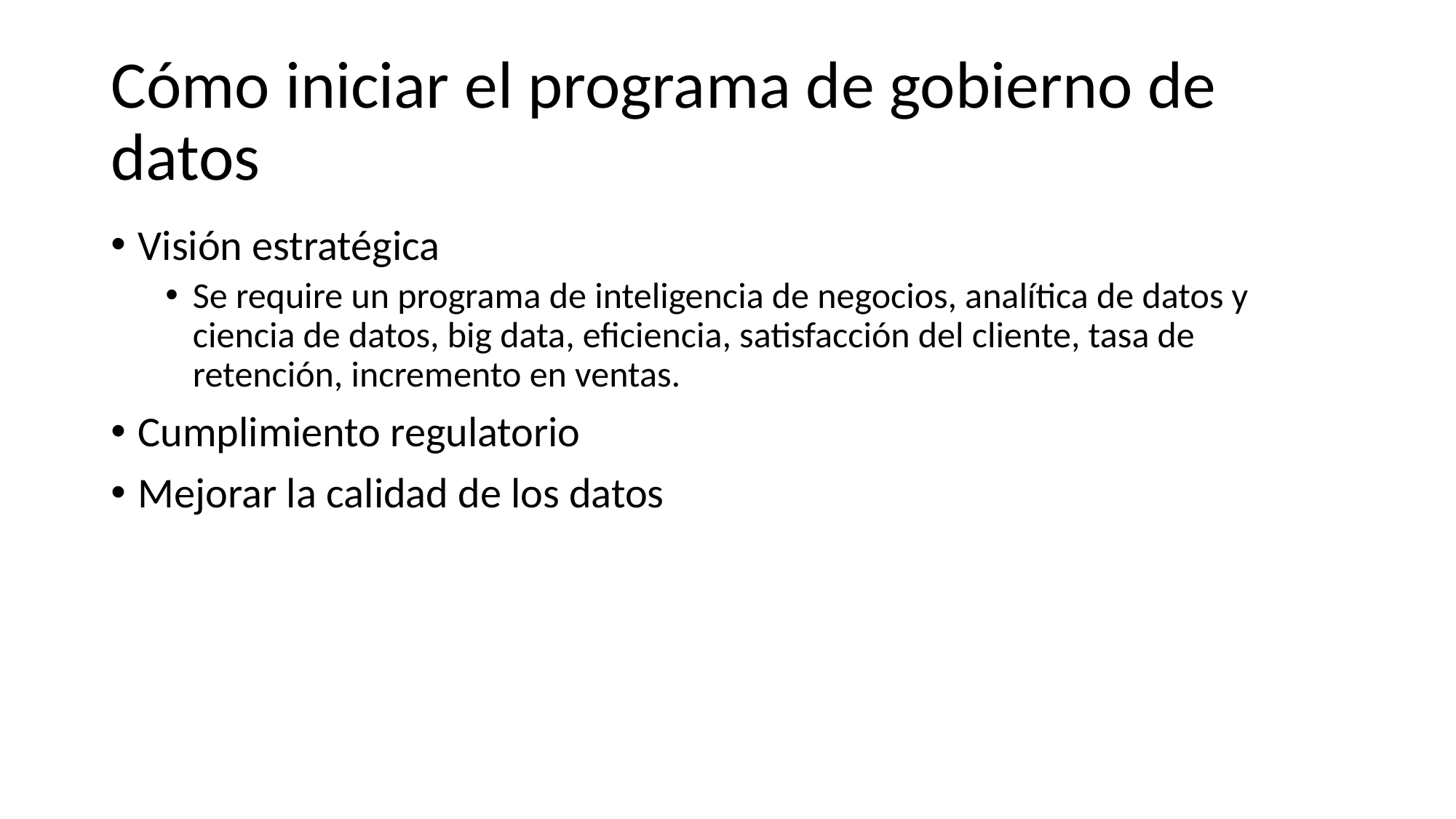

# Cómo iniciar el programa de gobierno de datos
Visión estratégica
Se require un programa de inteligencia de negocios, analítica de datos y ciencia de datos, big data, eficiencia, satisfacción del cliente, tasa de retención, incremento en ventas.
Cumplimiento regulatorio
Mejorar la calidad de los datos